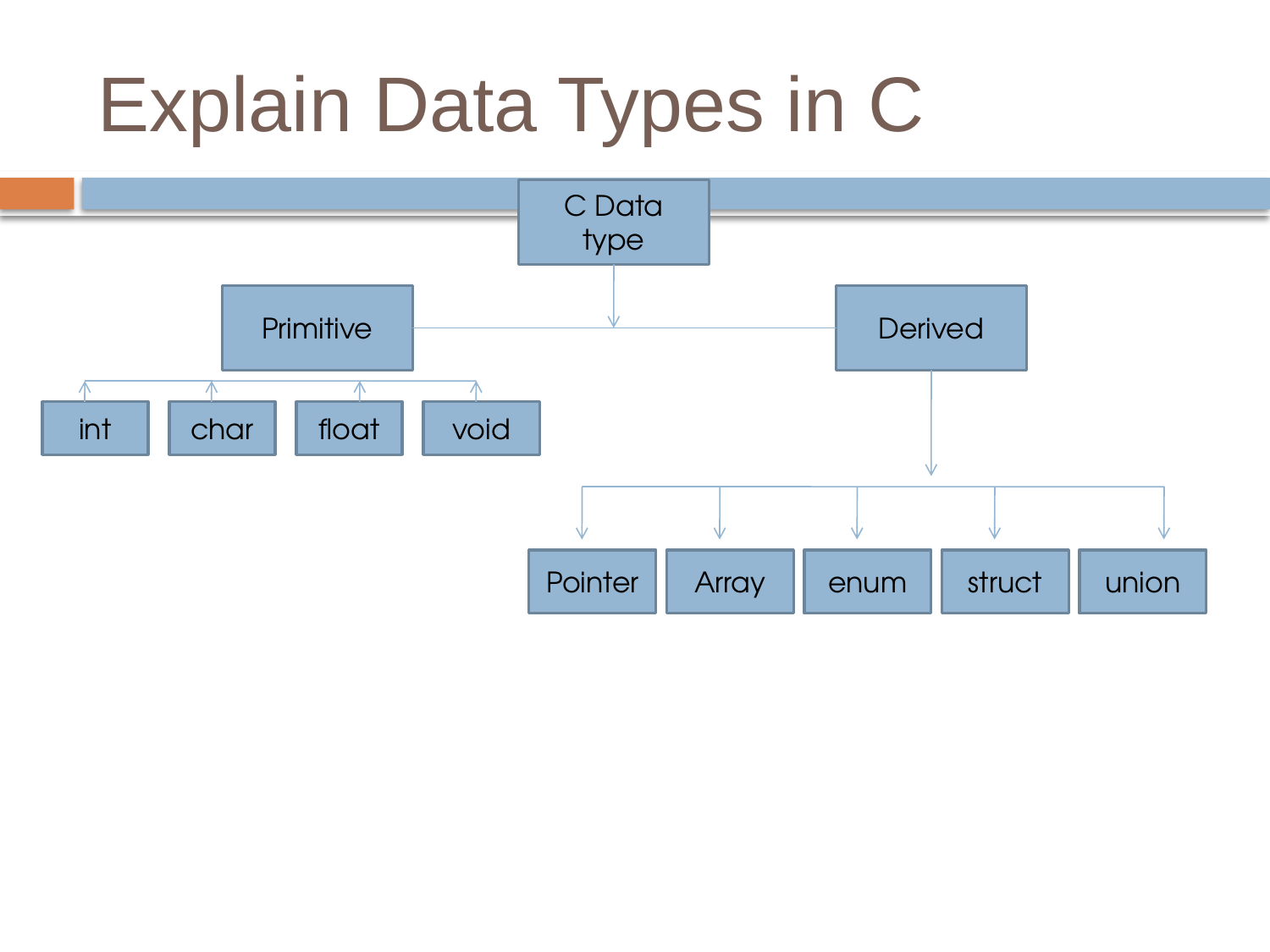

# Explain Data Types in C
C Data type
Primitive
Derived
int
char
float
void
Pointer
Array
enum
struct
union